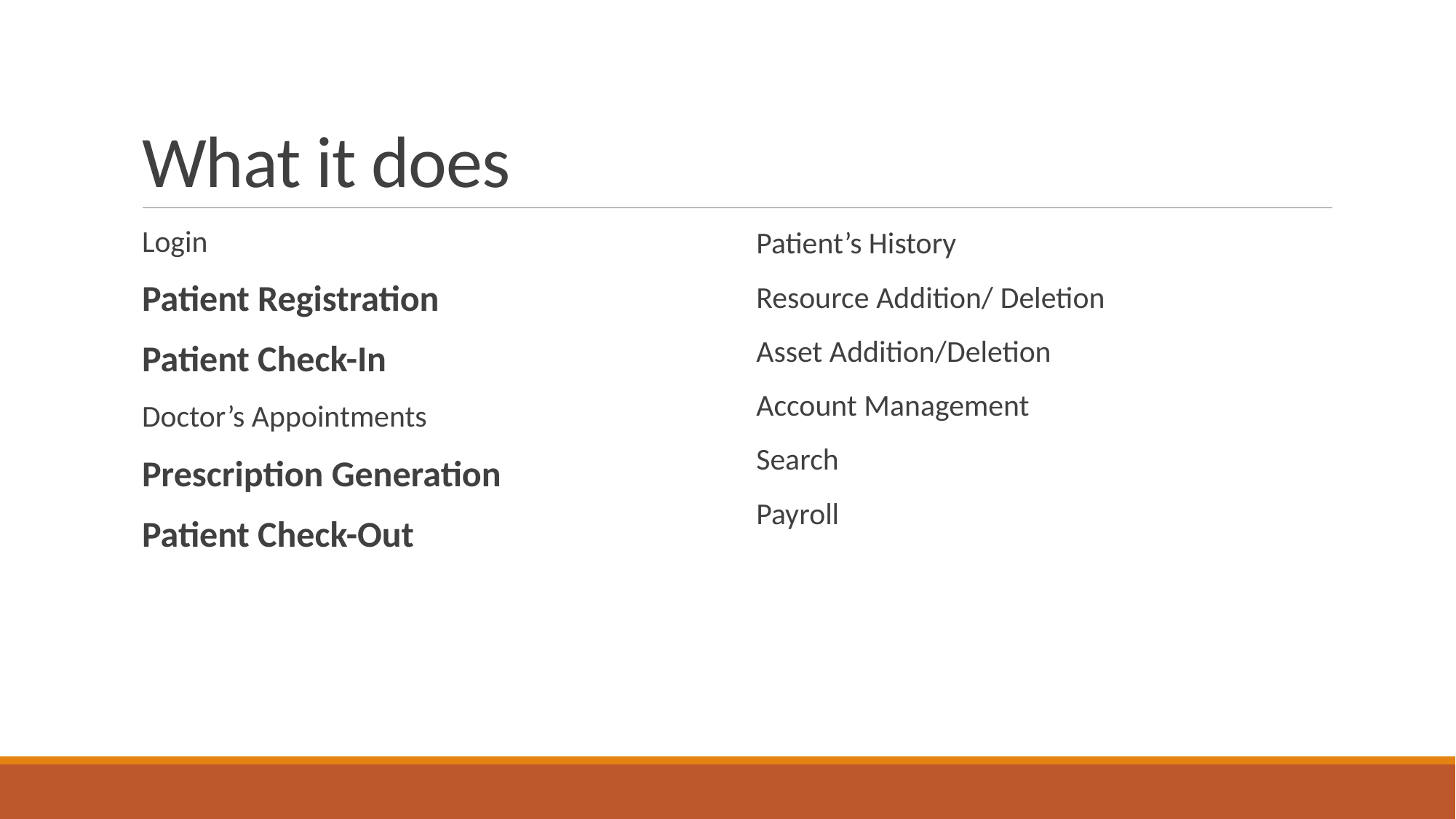

# What it does
Login
Patient Registration
Patient Check-In
Doctor’s Appointments
Prescription Generation
Patient Check-Out

Patient’s History
Resource Addition/ Deletion
Asset Addition/Deletion
Account Management
Search
Payroll